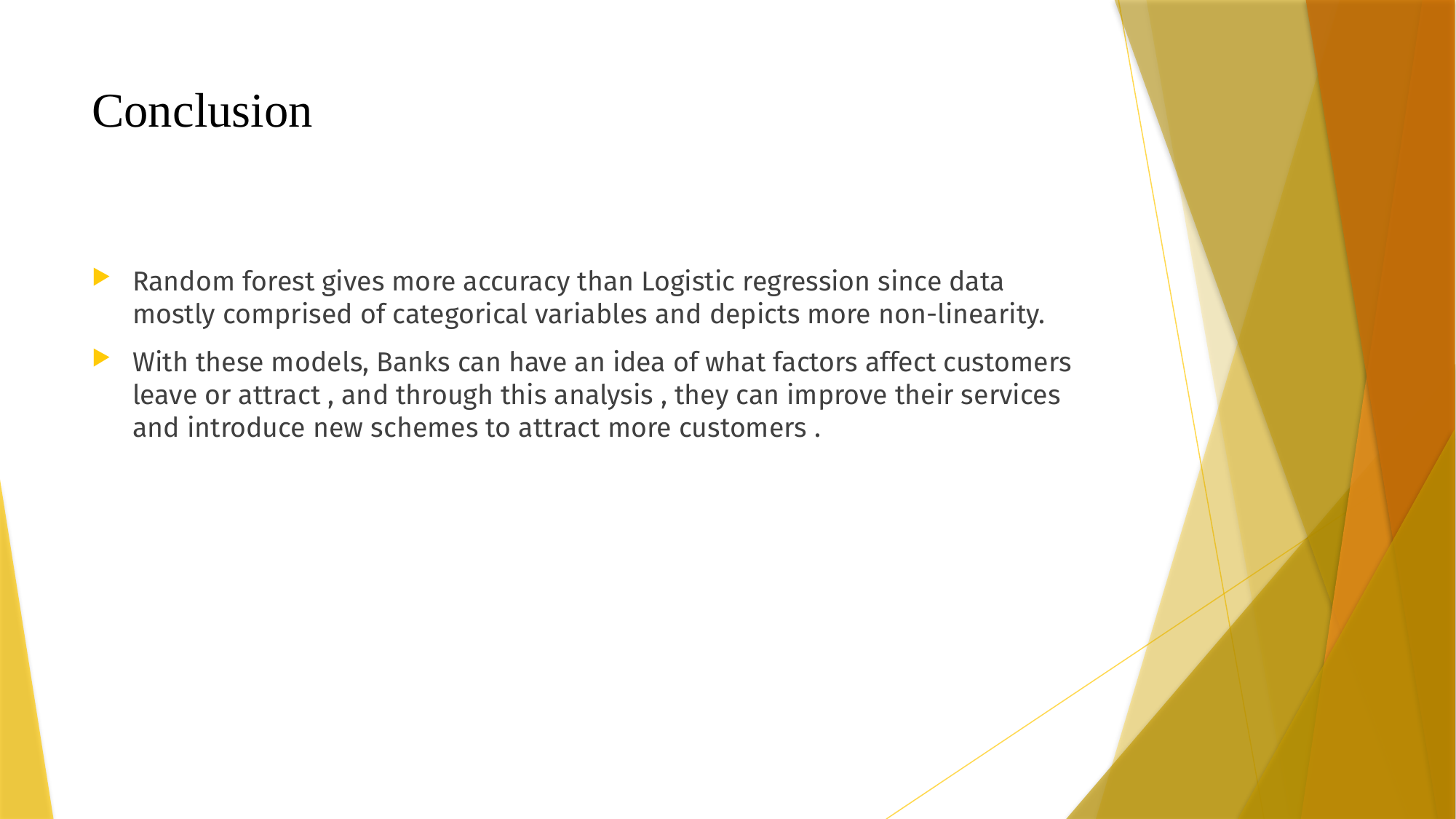

# Conclusion
Random forest gives more accuracy than Logistic regression since data mostly comprised of categorical variables and depicts more non-linearity.
With these models, Banks can have an idea of what factors affect customers leave or attract , and through this analysis , they can improve their services and introduce new schemes to attract more customers .